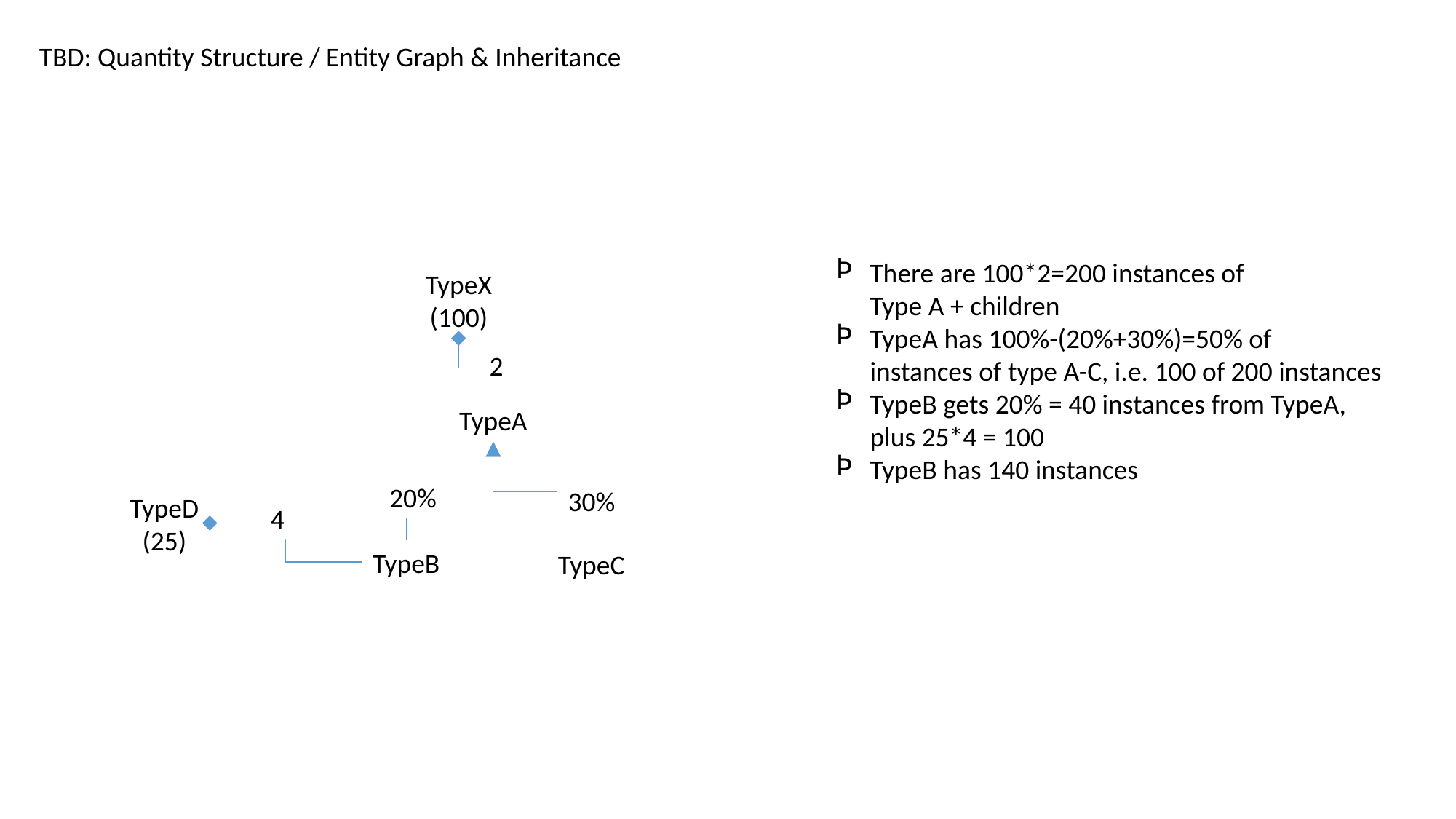

TBD: Quantity Structure / Entity Graph & Inheritance
There are 100*2=200 instances of
Type A + children
TypeA has 100%-(20%+30%)=50% of
instances of type A-C, i.e. 100 of 200 instances
TypeB gets 20% = 40 instances from TypeA,
plus 25*4 = 100
TypeB has 140 instances

TypeX
(100)
2
TypeA
20%
30%
TypeD
(25)
4
TypeB
TypeC